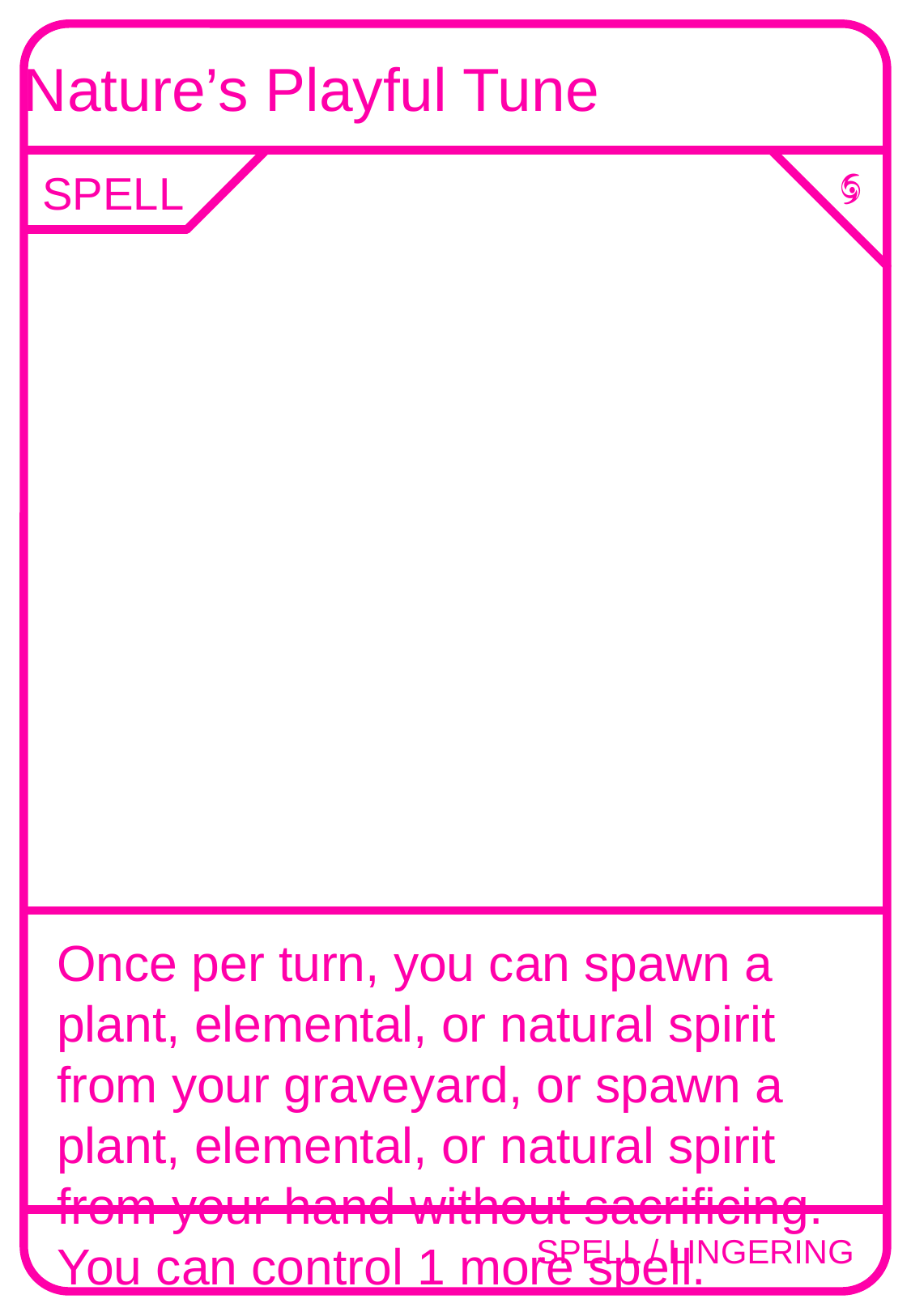

Nature’s Playful Tune
SPELL
🌀
Once per turn, you can spawn a plant, elemental, or natural spirit from your graveyard, or spawn a plant, elemental, or natural spirit from your hand without sacrificing. You can control 1 more spell.
SPELL / LINGERING